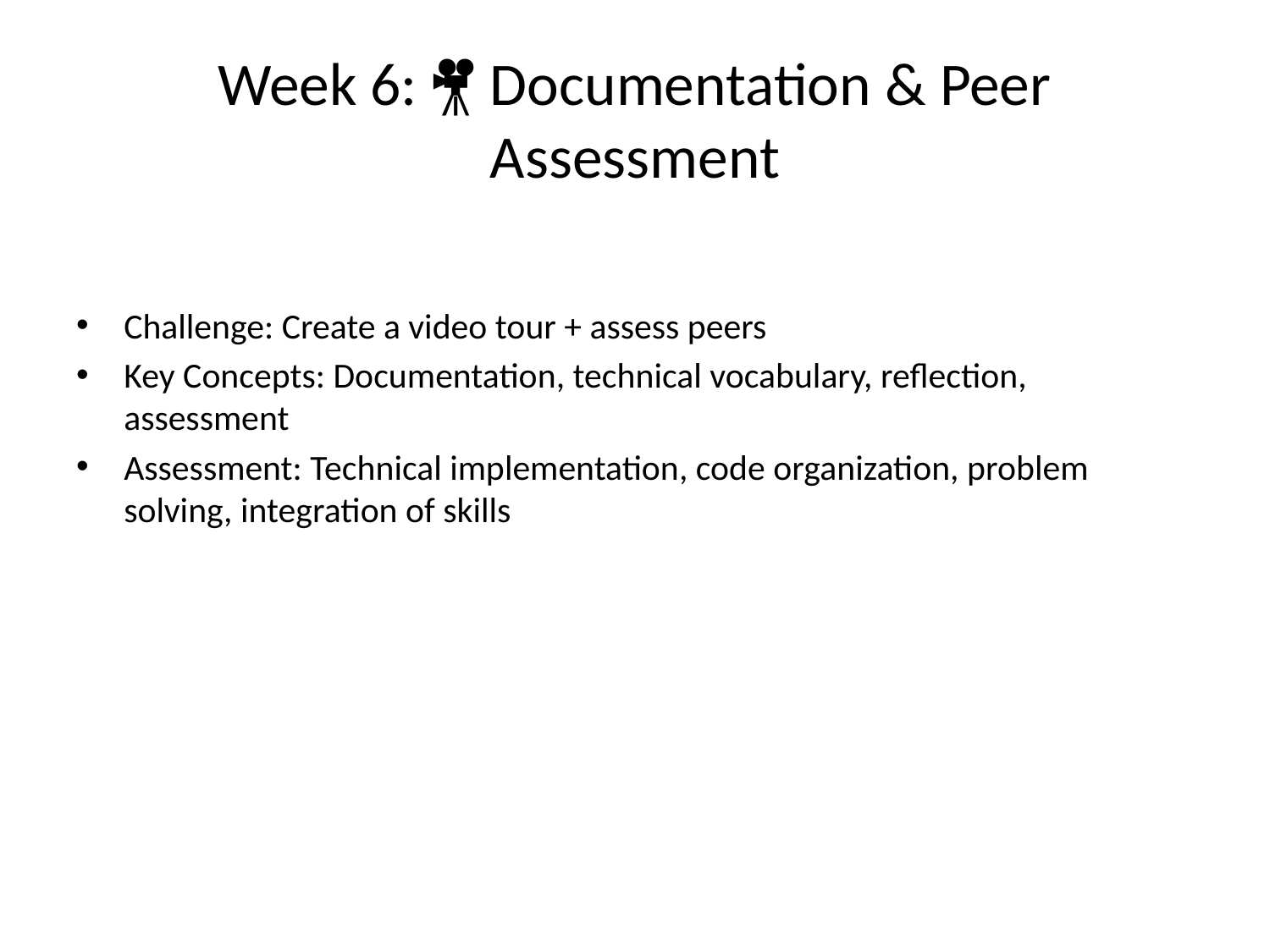

# Week 6: 🎥 Documentation & Peer Assessment

Challenge: Create a video tour + assess peers
Key Concepts: Documentation, technical vocabulary, reflection, assessment
Assessment: Technical implementation, code organization, problem solving, integration of skills